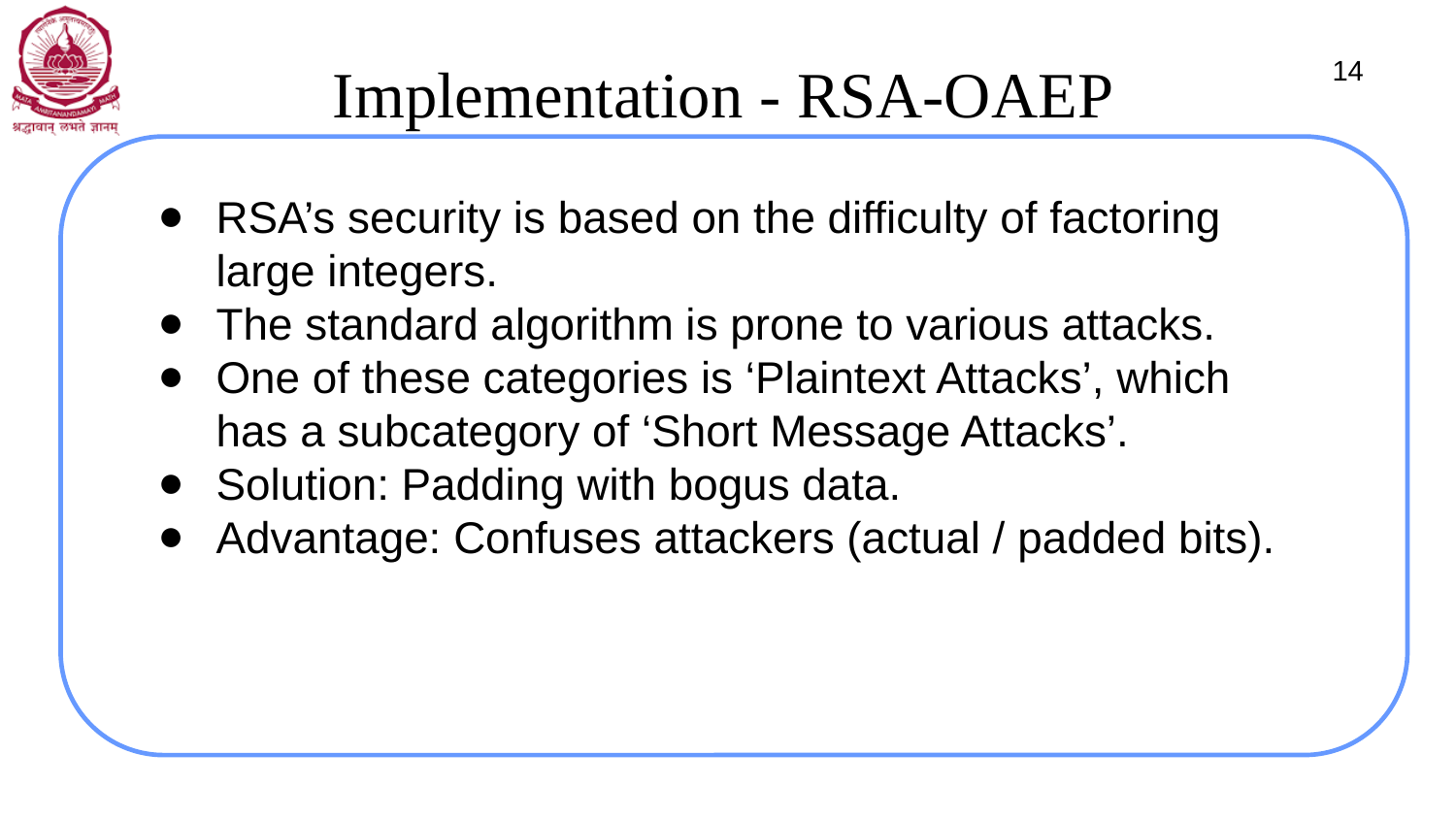

Implementation - RSA-OAEP
14
RSA’s security is based on the difficulty of factoring large integers.
The standard algorithm is prone to various attacks.
One of these categories is ‘Plaintext Attacks’, which has a subcategory of ‘Short Message Attacks’.
Solution: Padding with bogus data.
Advantage: Confuses attackers (actual / padded bits).